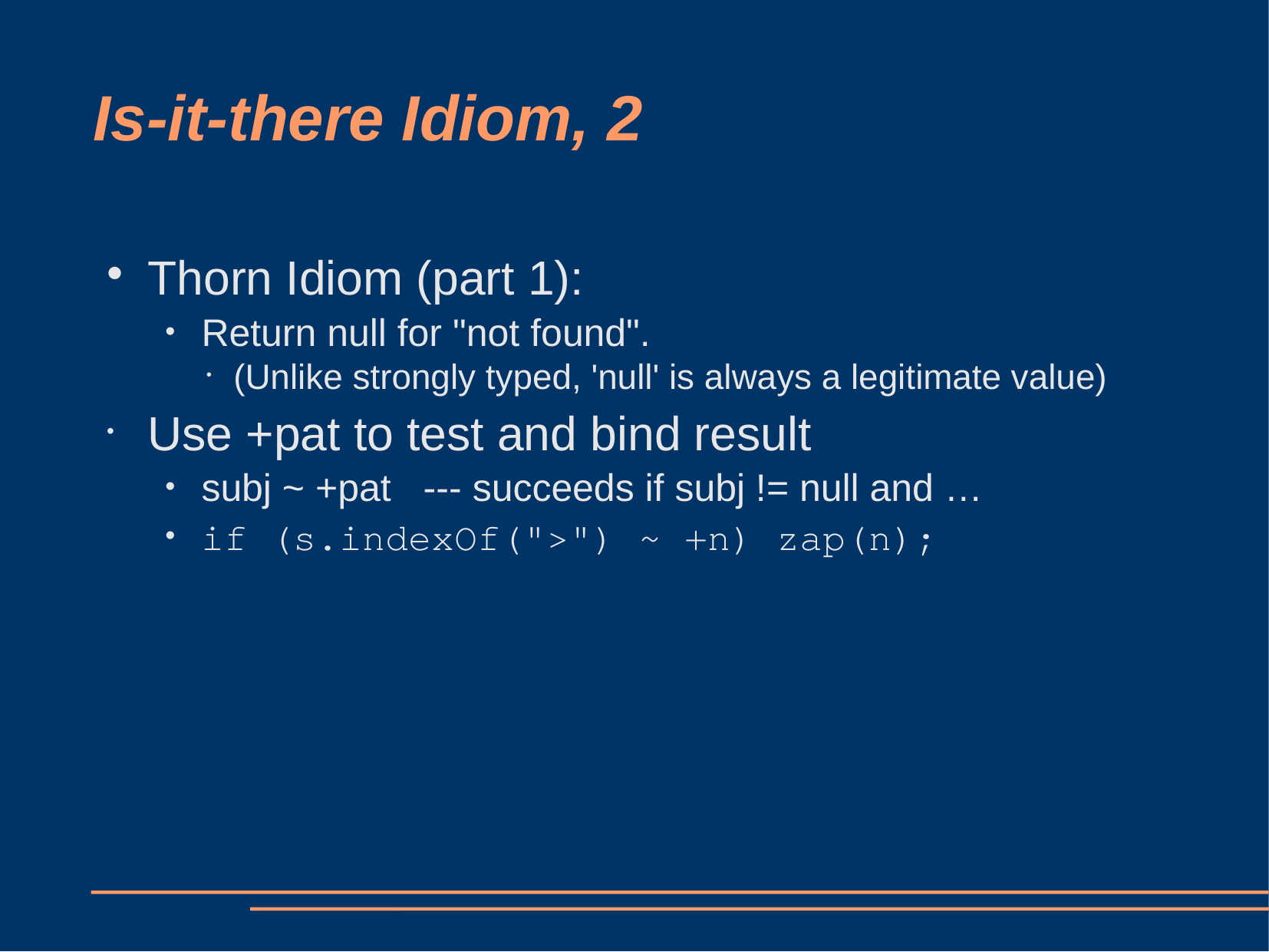

# Is-it-there Idiom, 2
Thorn Idiom (part 1):
Return null for "not found".
(Unlike strongly typed, 'null' is always a legitimate value)
Use +pat to test and bind result
subj ~ +pat   --- succeeds if subj != null and …
if (s.indexOf(">") ~ +n) zap(n);